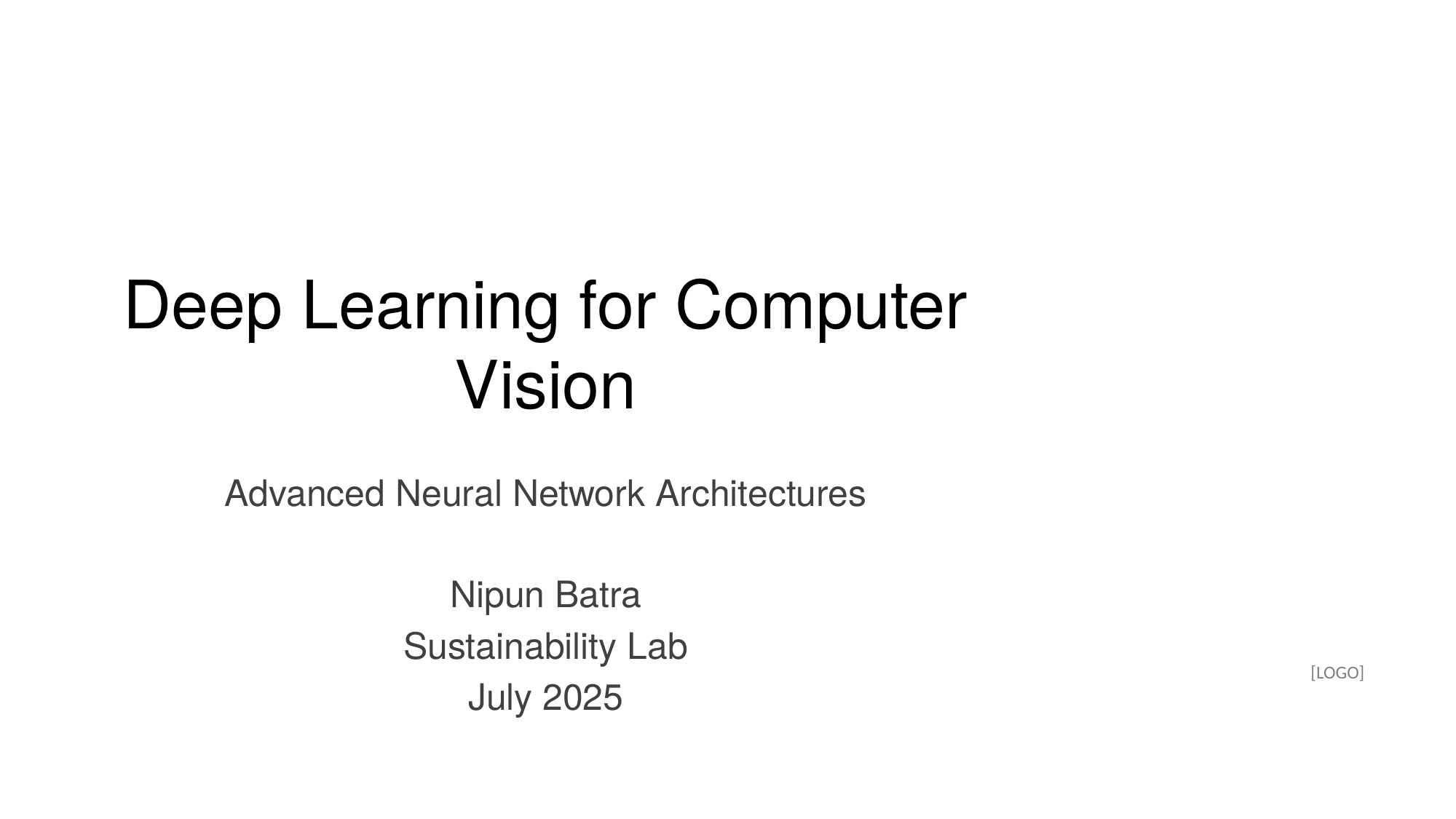

# Deep Learning for Computer Vision
Advanced Neural Network Architectures

Nipun Batra
Sustainability Lab
July 2025
[LOGO]